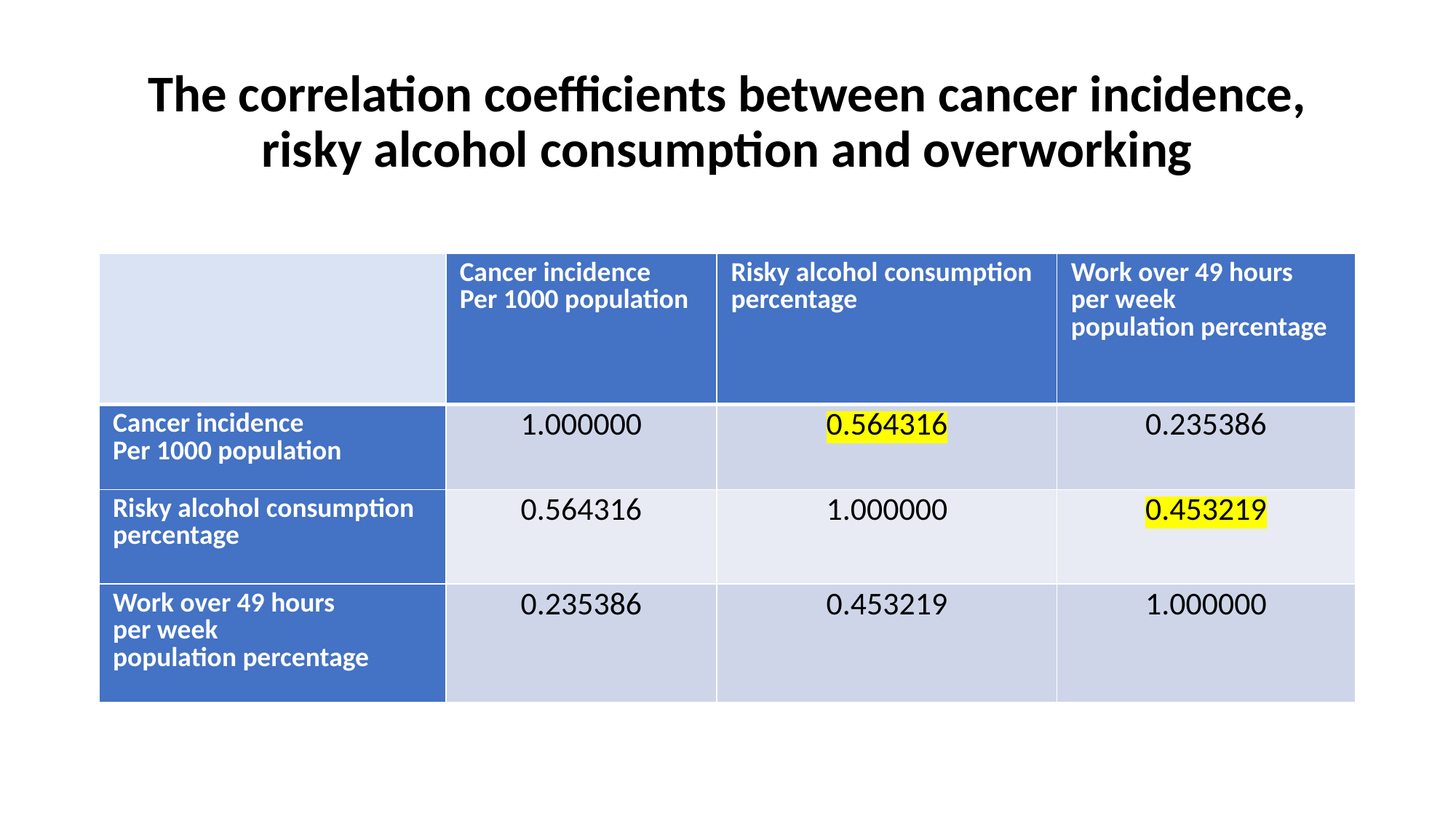

The correlation coefficients between cancer incidence, risky alcohol consumption and overworking
|  | Cancer incidence Per 1000 population | Risky alcohol consumption percentage | Work over 49 hours per week population percentage |
| --- | --- | --- | --- |
| Cancer incidence Per 1000 population | 1.000000 | 0.564316 | 0.235386 |
| Risky alcohol consumption percentage | 0.564316 | 1.000000 | 0.453219 |
| Work over 49 hours per week population percentage | 0.235386 | 0.453219 | 1.000000 |